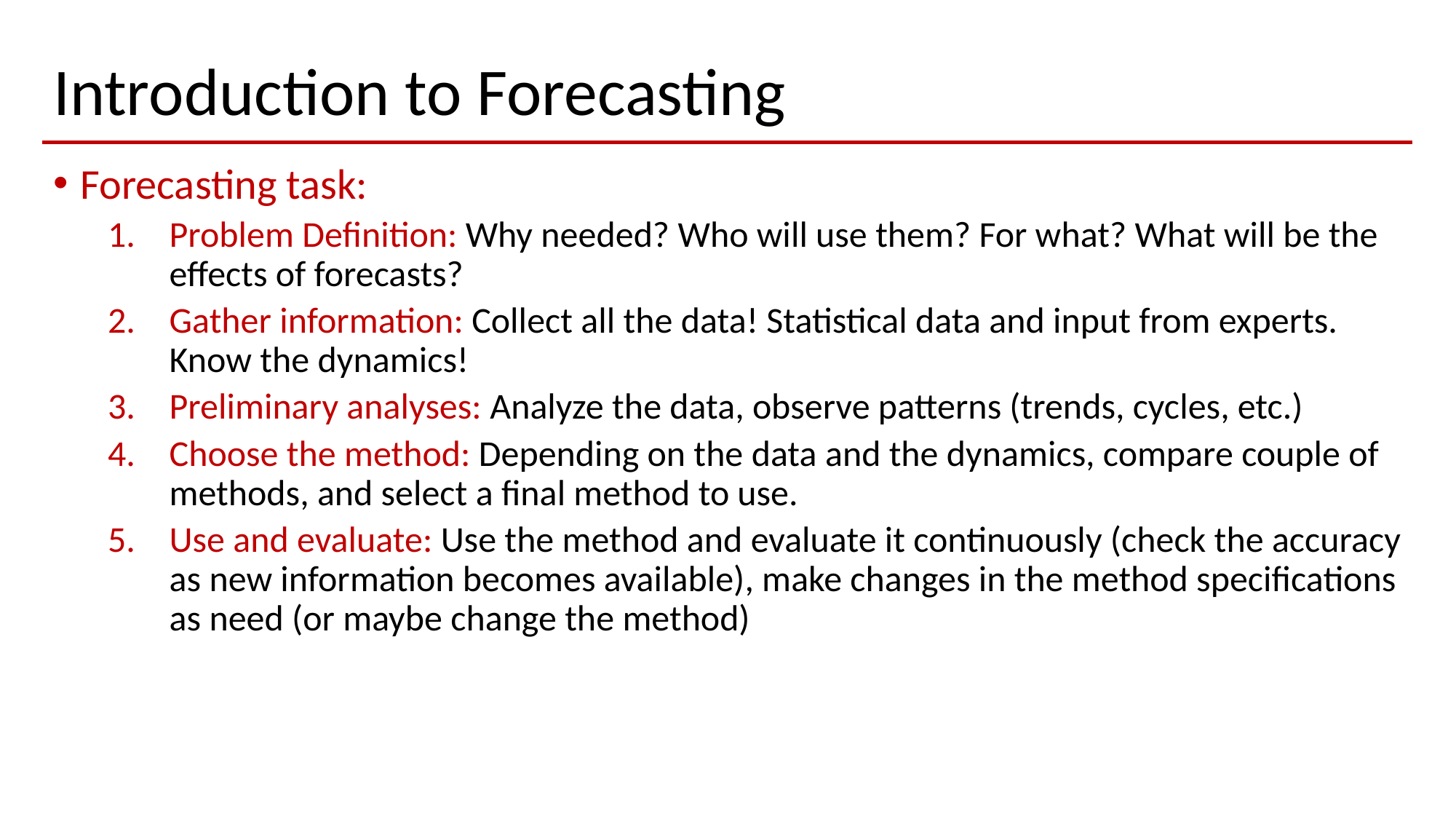

# Introduction to Forecasting
Forecasting task:
Problem Definition: Why needed? Who will use them? For what? What will be the effects of forecasts?
Gather information: Collect all the data! Statistical data and input from experts. Know the dynamics!
Preliminary analyses: Analyze the data, observe patterns (trends, cycles, etc.)
Choose the method: Depending on the data and the dynamics, compare couple of methods, and select a final method to use.
Use and evaluate: Use the method and evaluate it continuously (check the accuracy as new information becomes available), make changes in the method specifications as need (or maybe change the method)